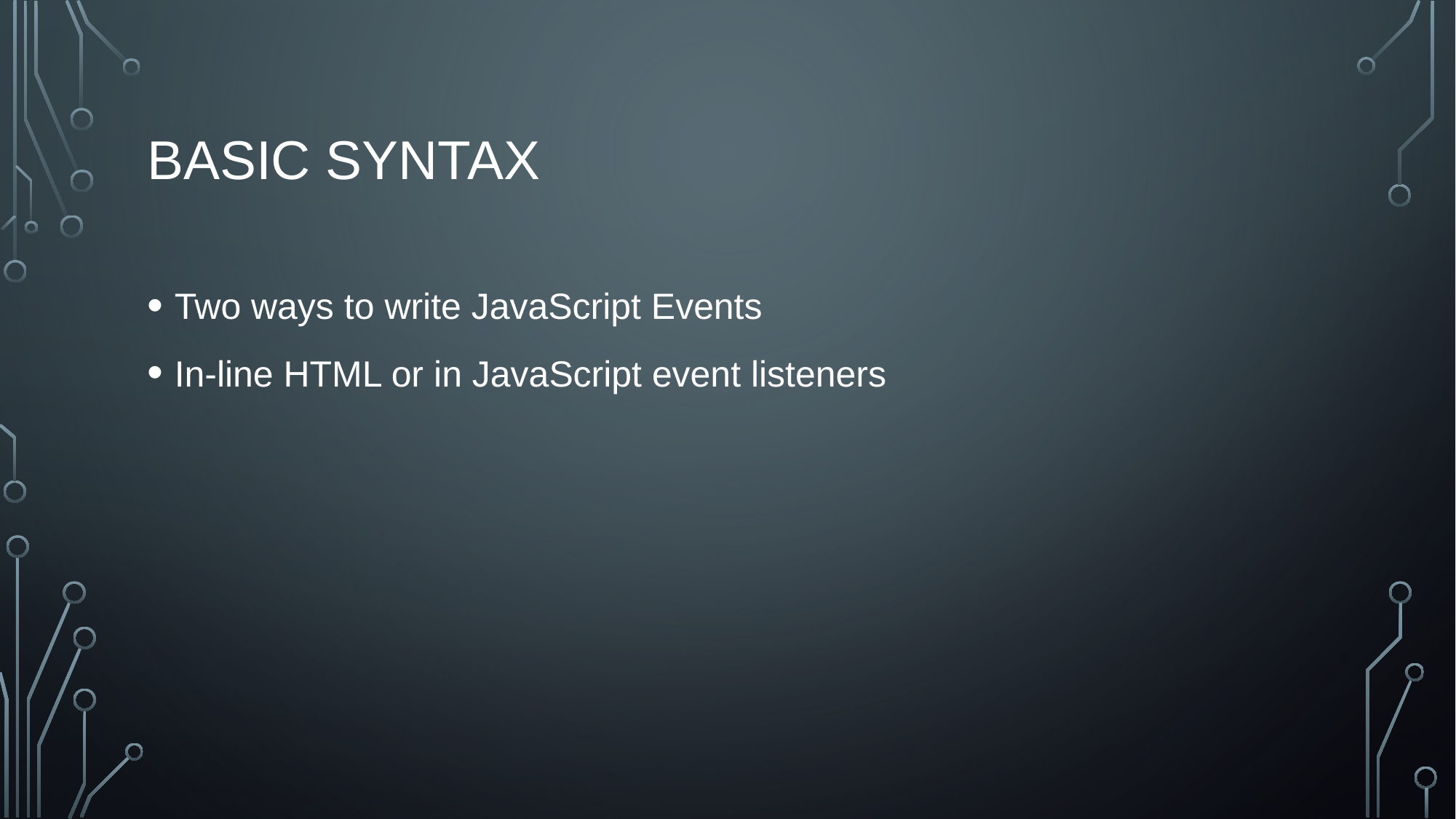

# Basic Syntax
Two ways to write JavaScript Events
In-line HTML or in JavaScript event listeners